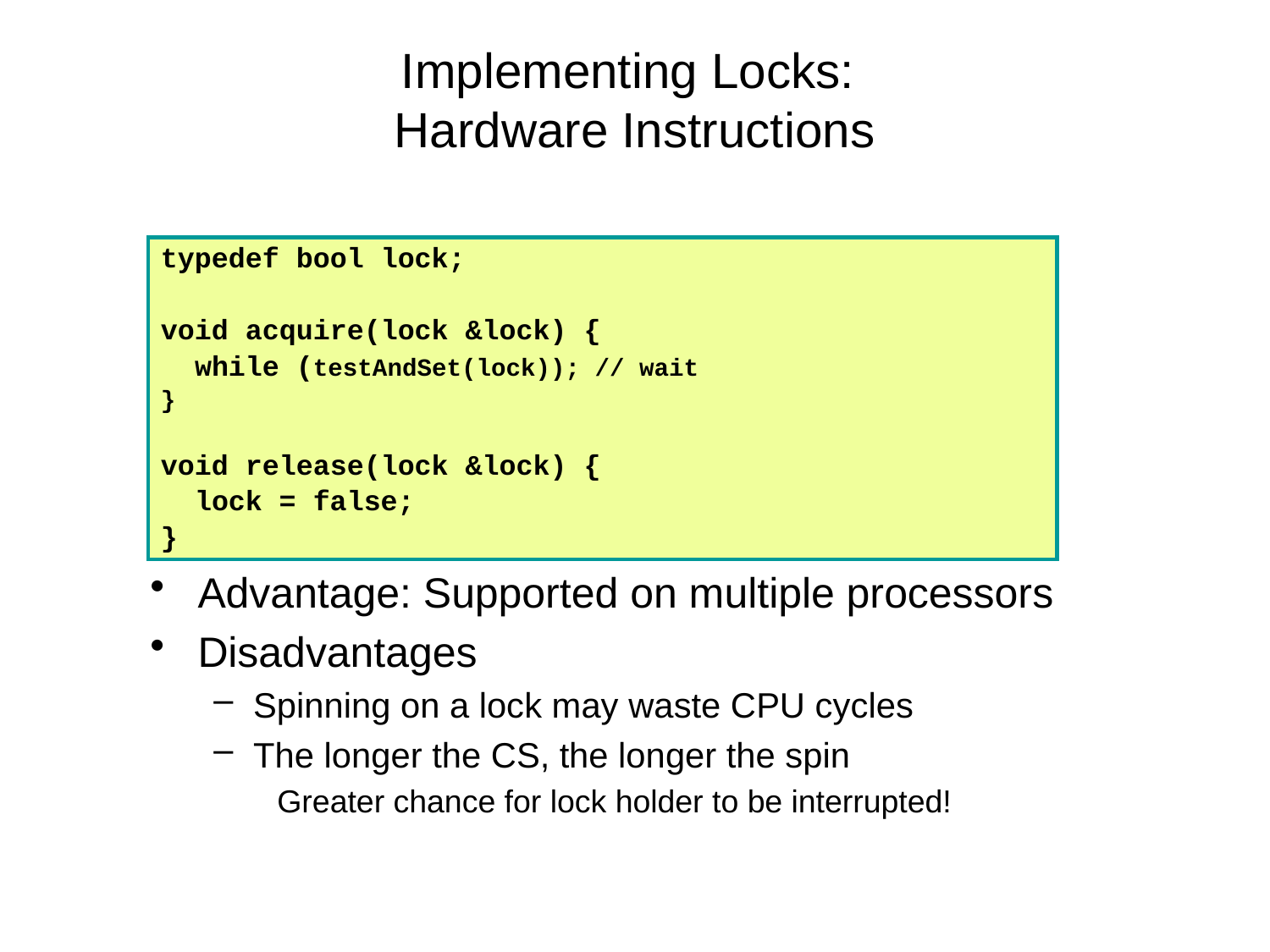

# Implementing Locks: Hardware Instructions
typedef bool lock;

void acquire(lock &lock) {
  while (testAndSet(lock)); // wait
}

void release(lock &lock) {
  lock = false;
}
Advantage: Supported on multiple processors
Disadvantages
Spinning on a lock may waste CPU cycles
The longer the CS, the longer the spin
Greater chance for lock holder to be interrupted!